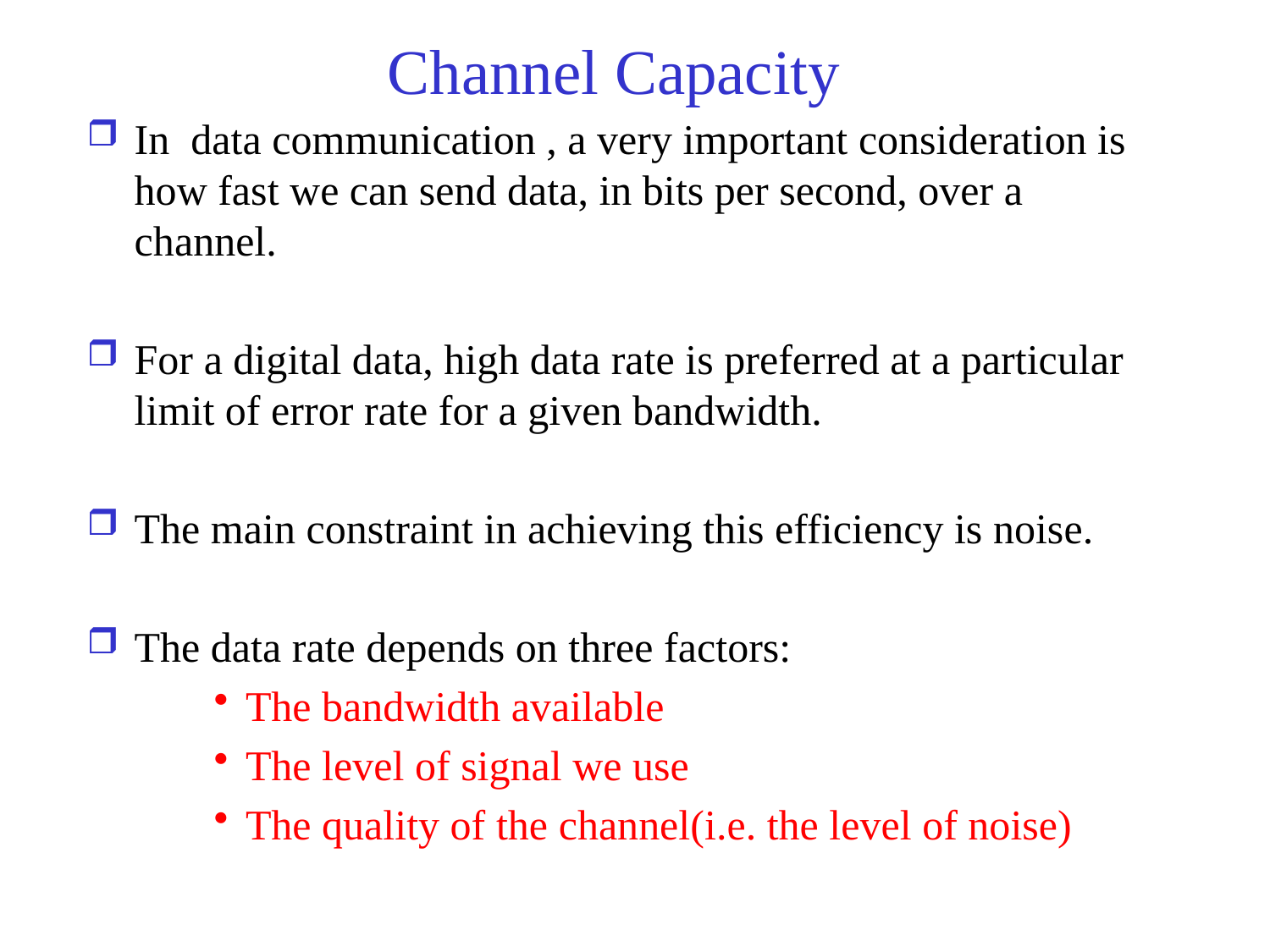

# Channel Capacity
In  data communication , a very important consideration is how fast we can send data, in bits per second, over a channel.

For a digital data, high data rate is preferred at a particular limit of error rate for a given bandwidth.

The main constraint in achieving this efficiency is noise.

The data rate depends on three factors:
The bandwidth available
The level of signal we use
The quality of the channel(i.e. the level of noise)